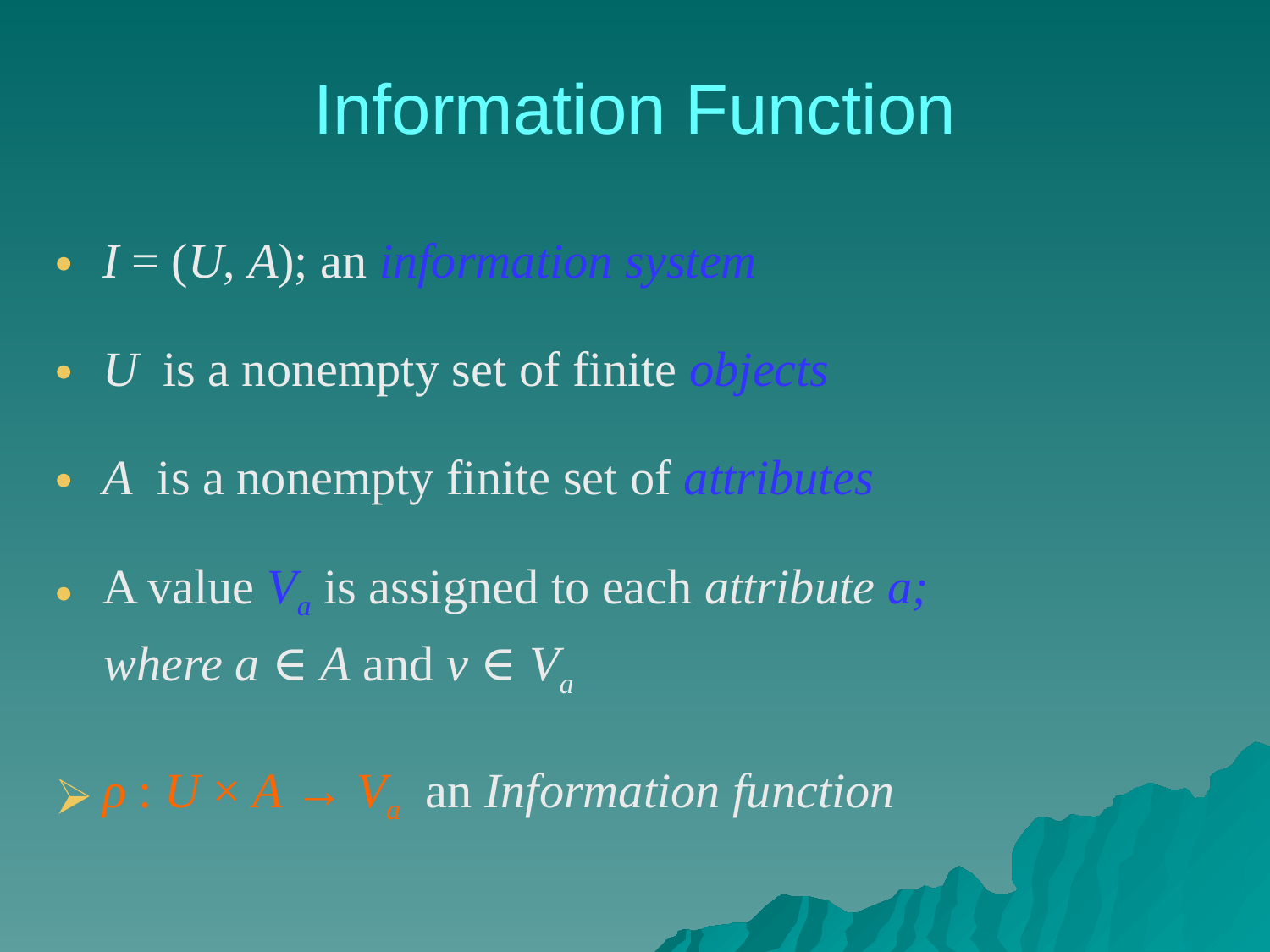

# Information Function
I = (U, A); an information system

U  is a nonempty set of finite objects

A  is a nonempty finite set of attributes

A value Va is assigned to each attribute a;
    where a ∈ A and v ∈ Va

ρ : U × A → Va  an Information function